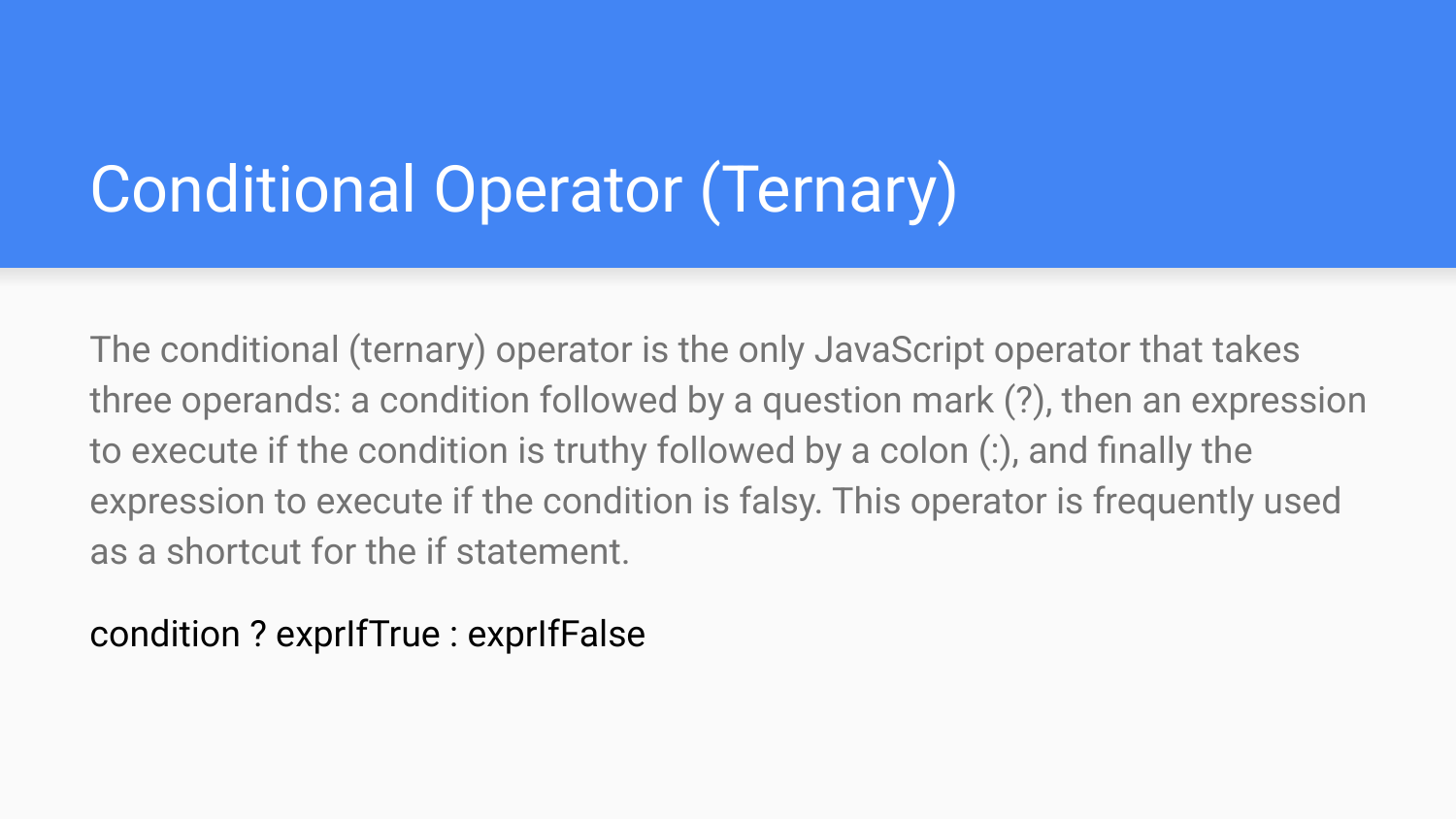

# Conditional Operator (Ternary)
The conditional (ternary) operator is the only JavaScript operator that takes three operands: a condition followed by a question mark (?), then an expression to execute if the condition is truthy followed by a colon (:), and finally the expression to execute if the condition is falsy. This operator is frequently used as a shortcut for the if statement.
condition ? exprIfTrue : exprIfFalse